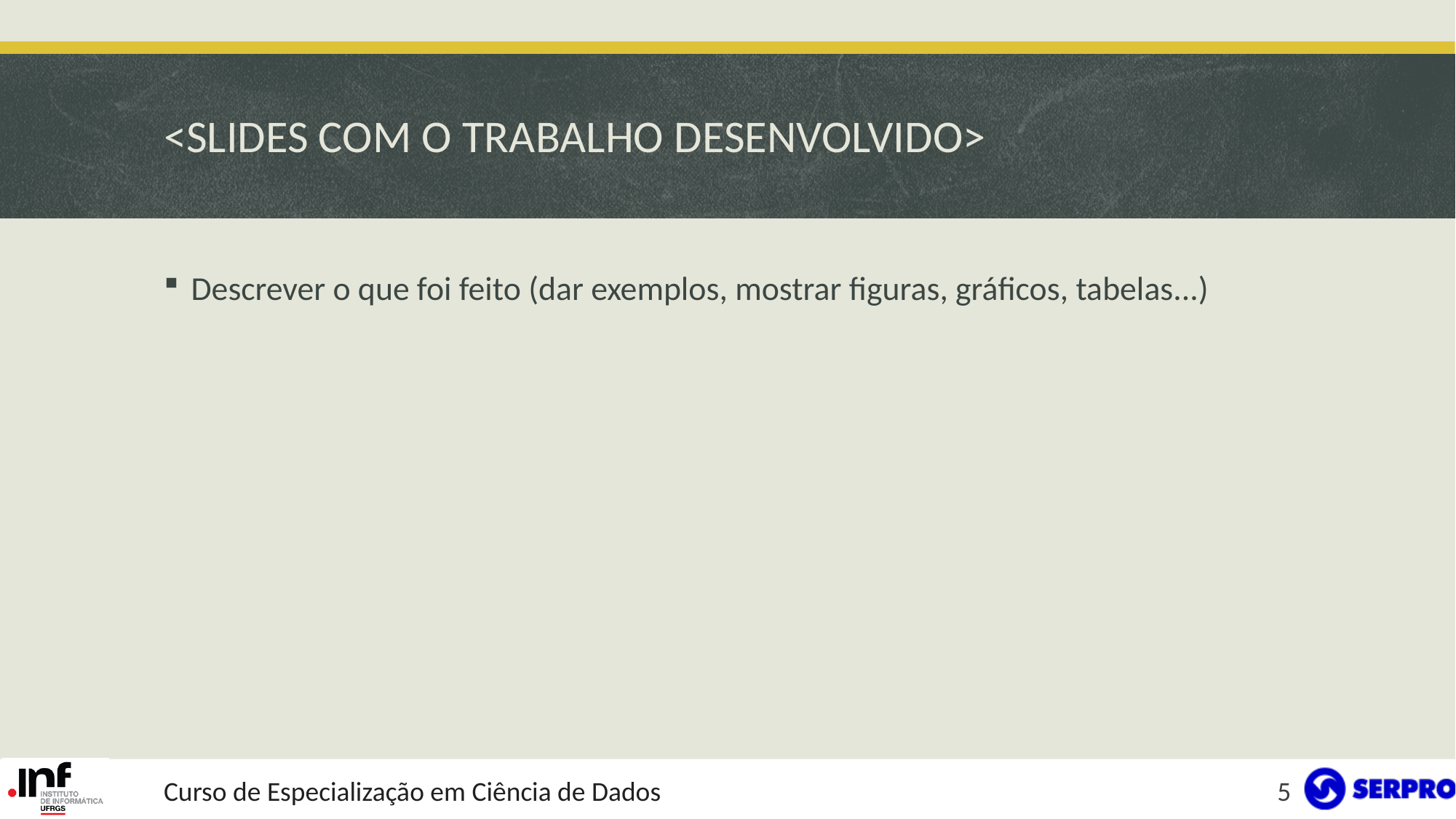

# <SLIDES COM O TRABALHO DESENVOLVIDO>
Descrever o que foi feito (dar exemplos, mostrar figuras, gráficos, tabelas...)

Curso de Especialização em Ciência de Dados
5